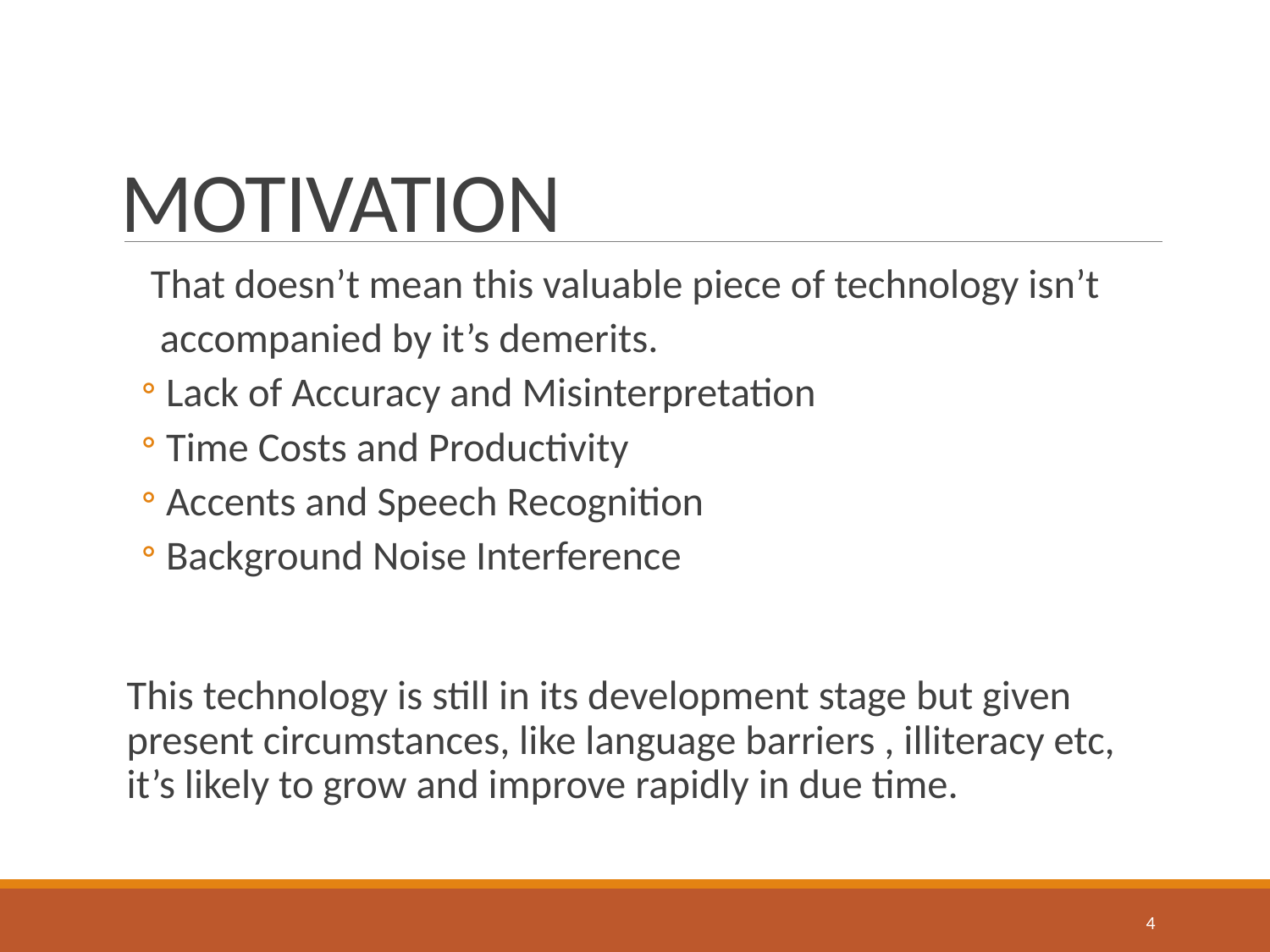

# MOTIVATION
 That doesn’t mean this valuable piece of technology isn’t
  accompanied by it’s demerits.
Lack of Accuracy and Misinterpretation
Time Costs and Productivity
Accents and Speech Recognition
Background Noise Interference

This technology is still in its development stage but given present circumstances, like language barriers , illiteracy etc, it’s likely to grow and improve rapidly in due time.
4